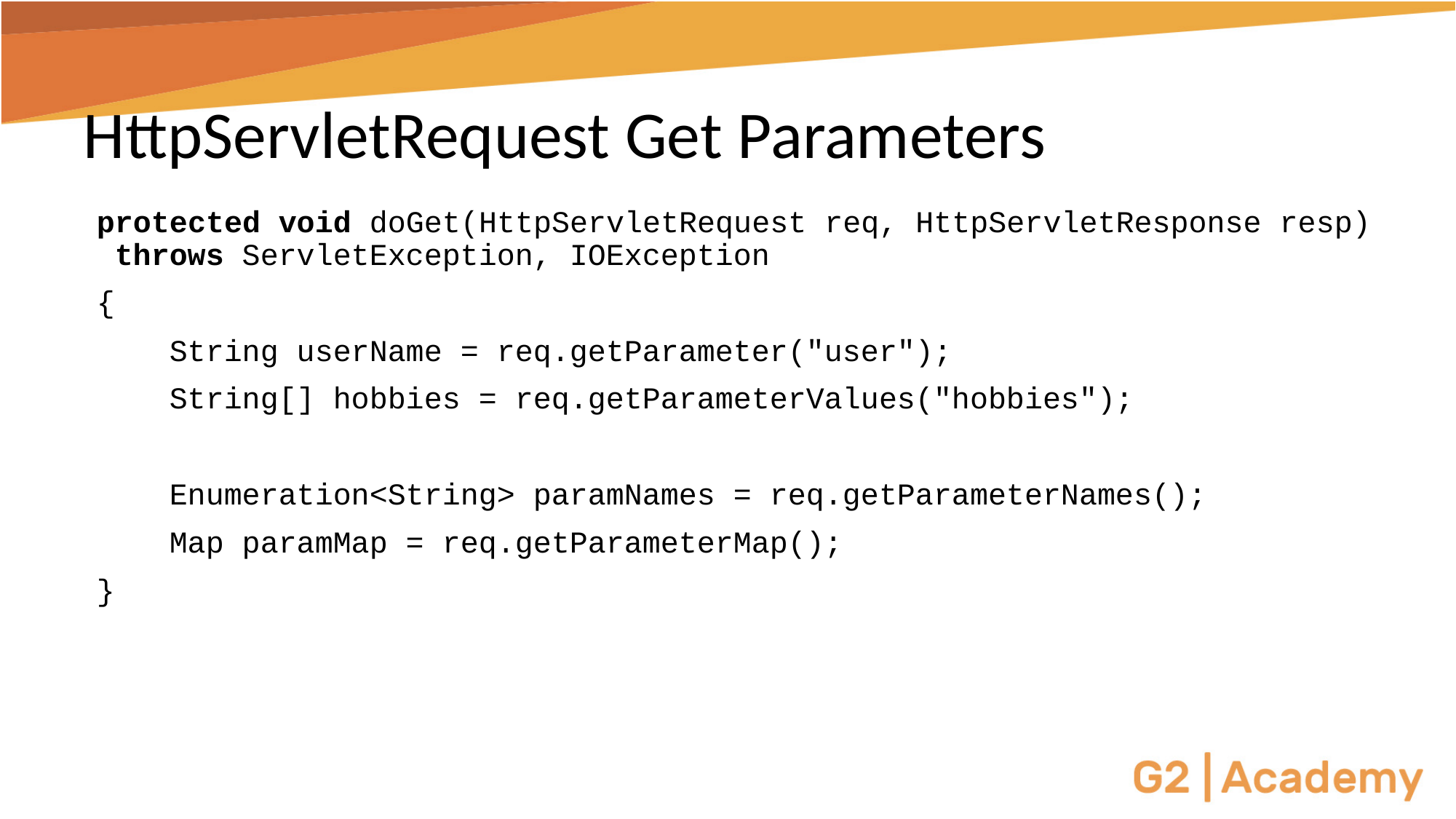

# HttpServletRequest Get Parameters
protected void doGet(HttpServletRequest req, HttpServletResponse resp) throws ServletException, IOException
{
    String userName = req.getParameter("user");
    String[] hobbies = req.getParameterValues("hobbies");

    Enumeration<String> paramNames = req.getParameterNames();
    Map paramMap = req.getParameterMap();
}